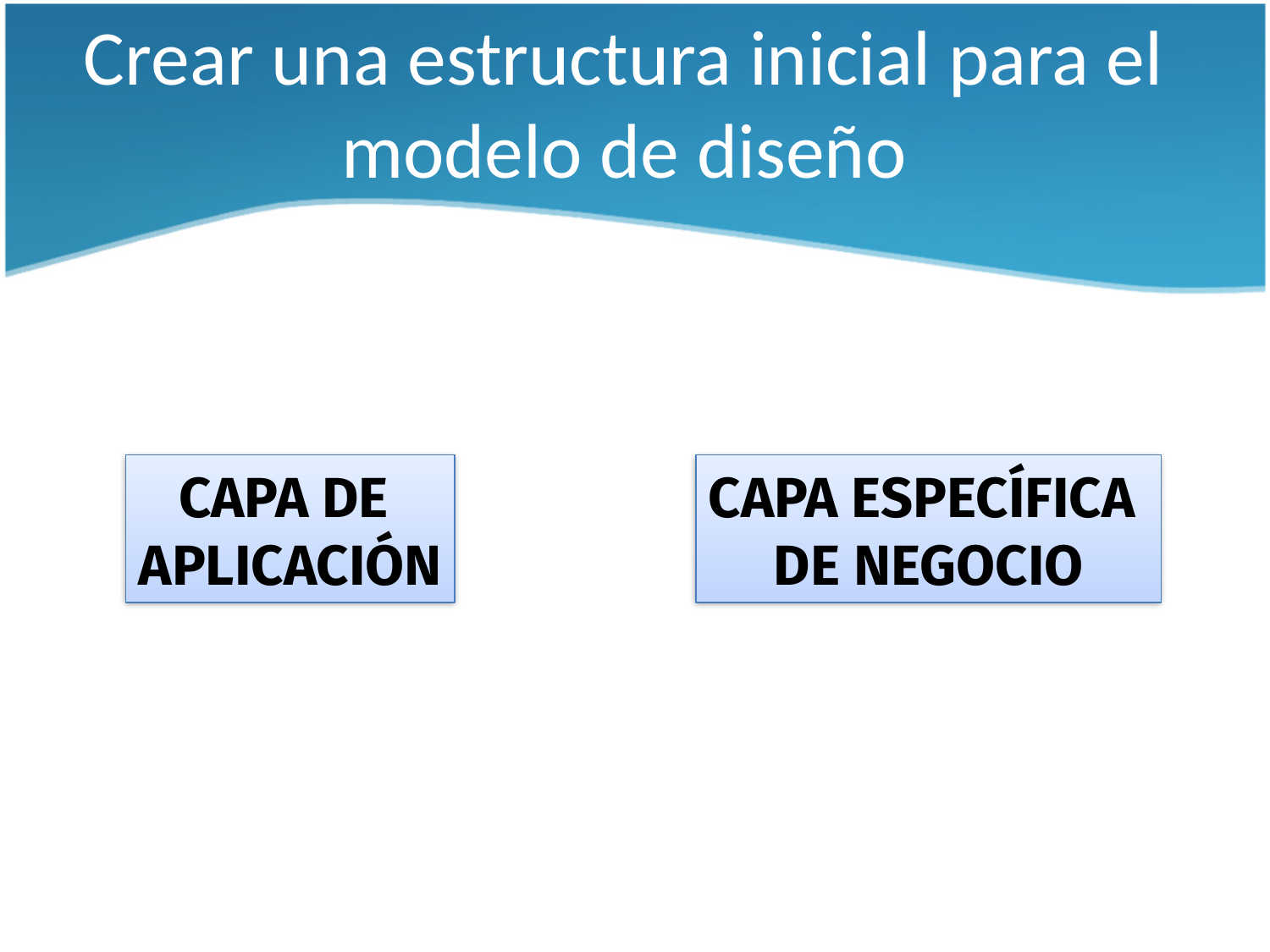

# Crear una estructura inicial para el modelo de diseño
CAPA DE
APLICACIÓN
CAPA ESPECÍFICA
DE NEGOCIO